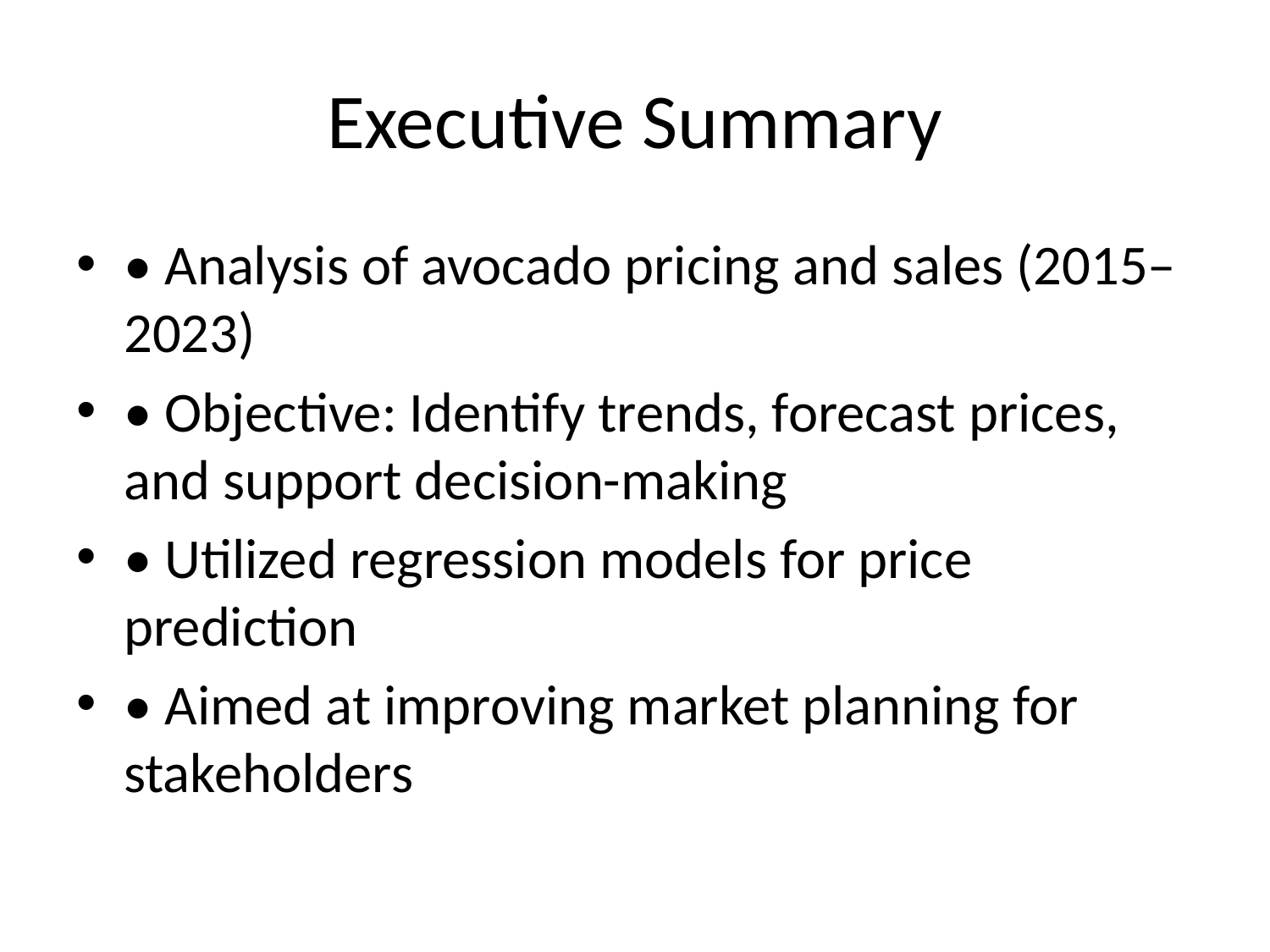

# Executive Summary
• Analysis of avocado pricing and sales (2015–2023)
• Objective: Identify trends, forecast prices, and support decision-making
• Utilized regression models for price prediction
• Aimed at improving market planning for stakeholders